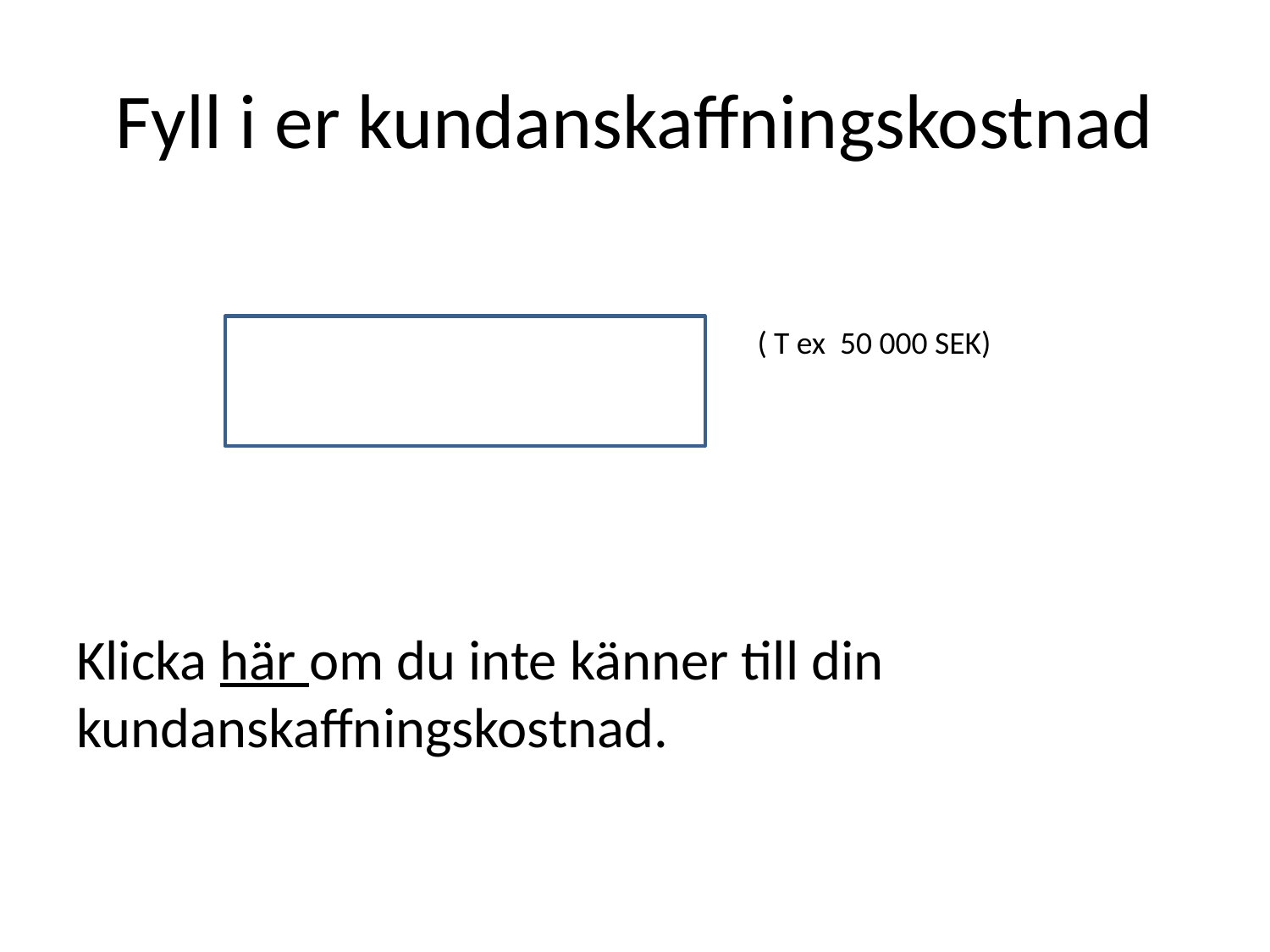

# Fyll i er kundanskaffningskostnad

Klicka här om du inte känner till din kundanskaffningskostnad.

( T ex  50 000 SEK)